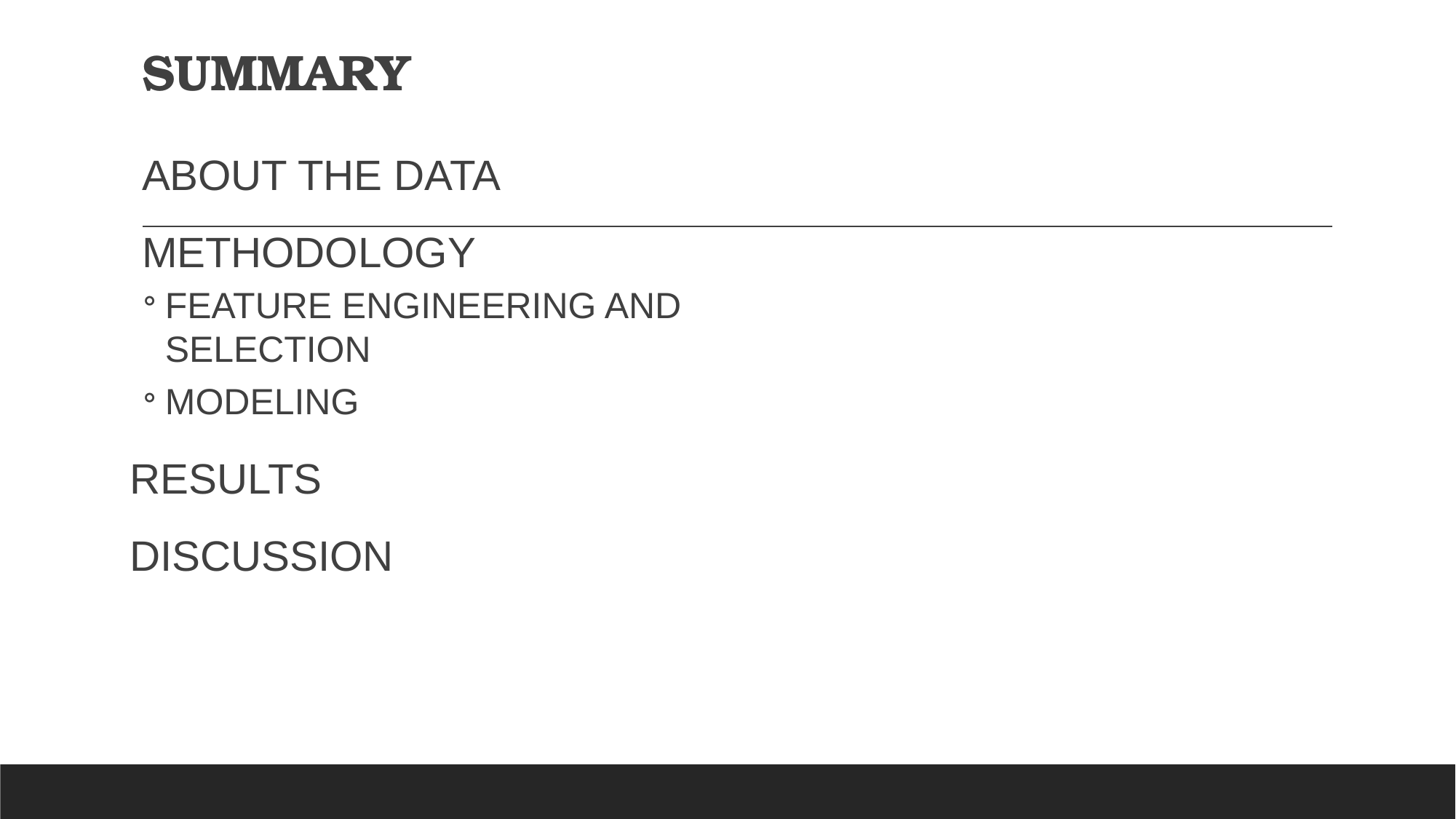

# SUMMARY
 ABOUT THE DATA
 METHODOLOGY
FEATURE ENGINEERING AND SELECTION
MODELING
RESULTS
DISCUSSION